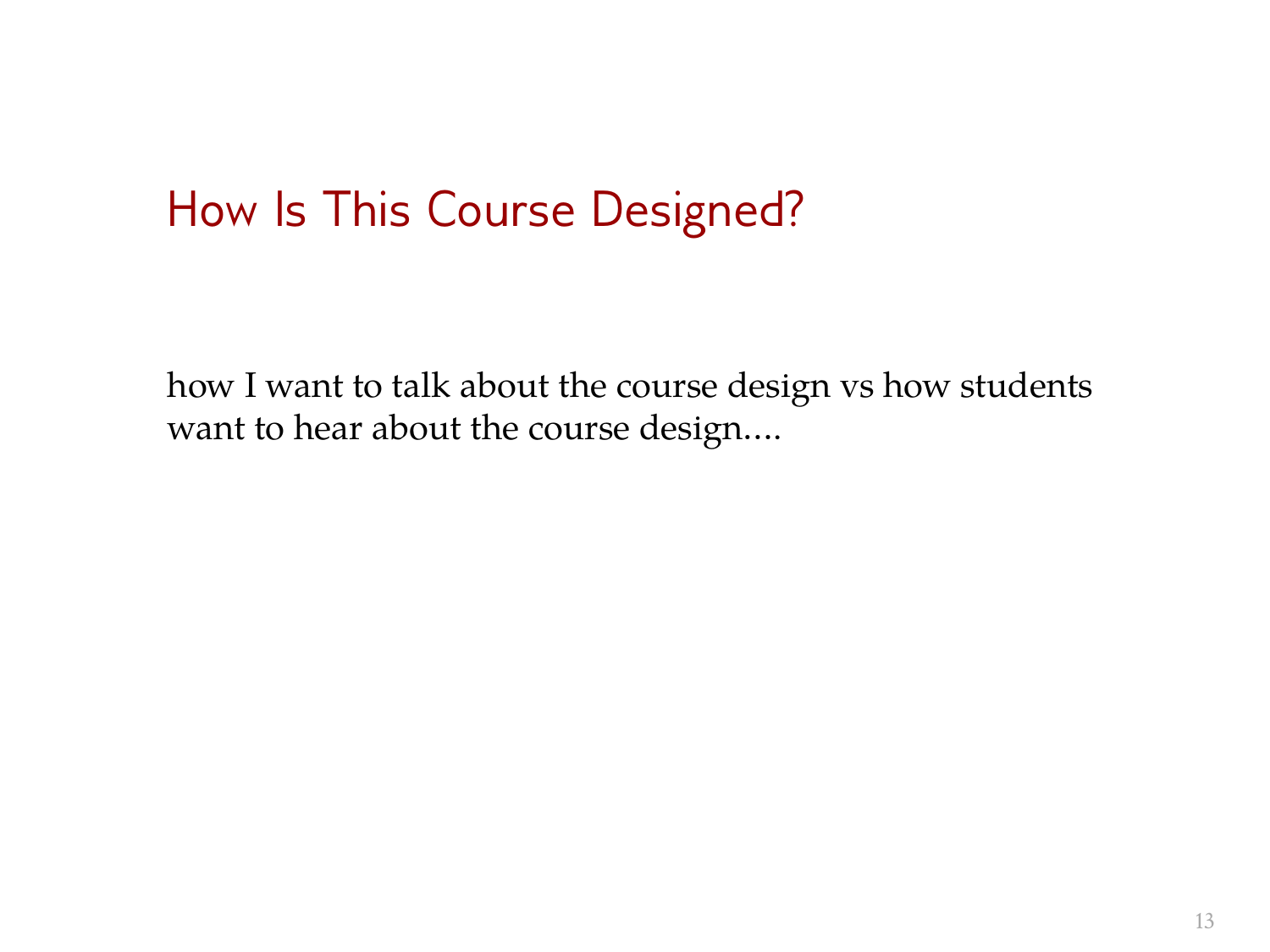

# How Is This Course Designed?

how I want to talk about the course design vs how students want to hear about the course design….
13